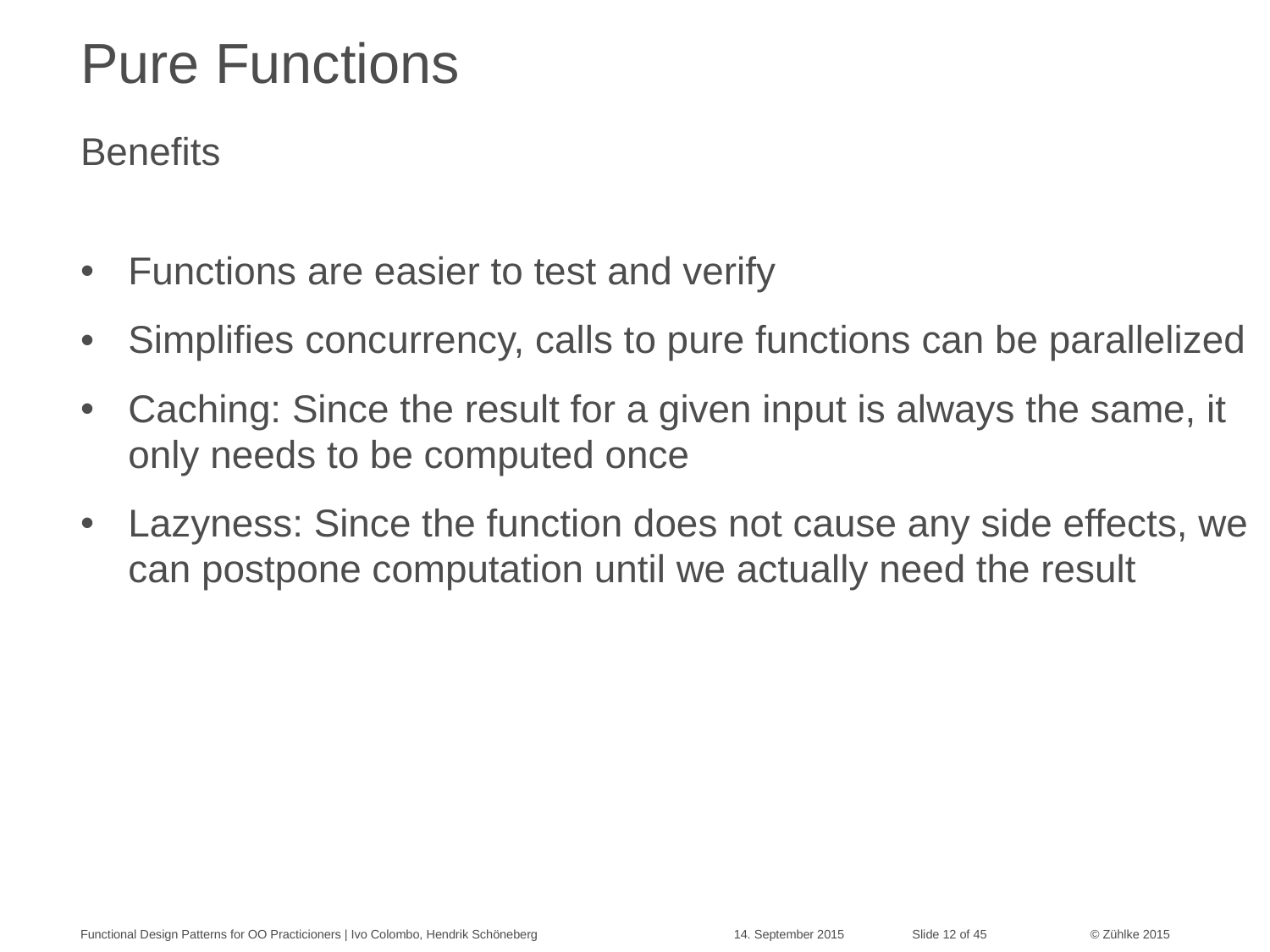

# Pure Functions
Benefits
Functions are easier to test and verify
Simplifies concurrency, calls to pure functions can be parallelized
Caching: Since the result for a given input is always the same, it only needs to be computed once
Lazyness: Since the function does not cause any side effects, we can postpone computation until we actually need the result

Functional Design Patterns for OO Practicioners | Ivo Colombo, Hendrik Schöneberg
14. September 2015
Slide 12 of 45